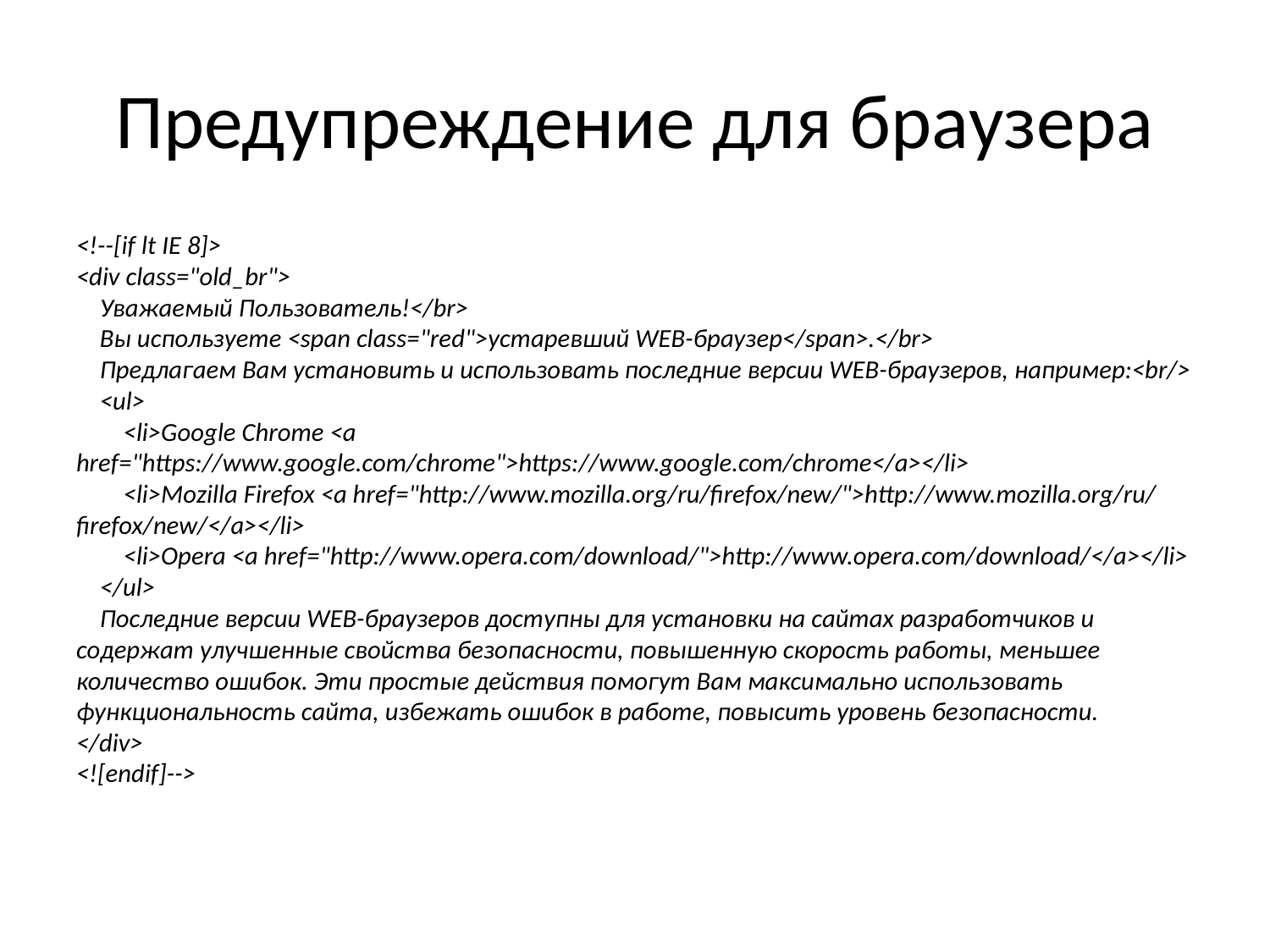

# Предупреждение для браузера
<!--[if lt IE 8]>
<div class="old_br">
    Уважаемый Пользователь!</br>
    Вы используете <span class="red">устаревший WEB-браузер</span>.</br>
    Предлагаем Вам установить и использовать последние версии WEB-браузеров, например:<br/>
    <ul>
        <li>Google Chrome <a href="https://www.google.com/chrome">https://www.google.com/chrome</a></li>
        <li>Mozilla Firefox <a href="http://www.mozilla.org/ru/firefox/new/">http://www.mozilla.org/ru/firefox/new/</a></li>
        <li>Opera <a href="http://www.opera.com/download/">http://www.opera.com/download/</a></li>
    </ul>
    Последние версии WEB-браузеров доступны для установки на сайтах разработчиков и содержат улучшенные свойства безопасности, повышенную скорость работы, меньшее количество ошибок. Эти простые действия помогут Вам максимально использовать функциональность сайта, избежать ошибок в работе, повысить уровень безопасности.
</div>
<![endif]-->